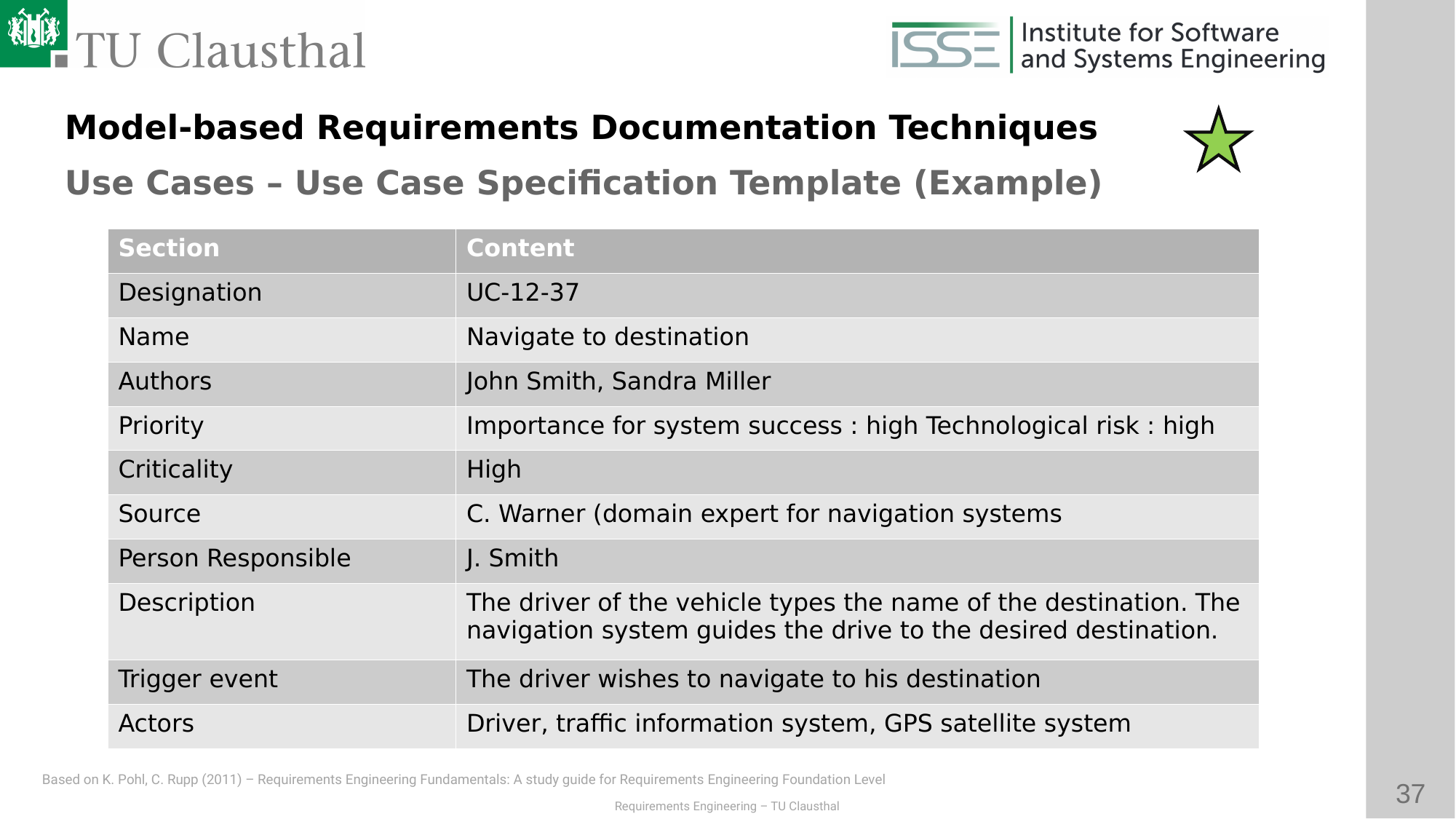

Model-based Requirements Documentation Techniques

Use Cases – Use Case Specification Template (Example)
| Section | Content |
| --- | --- |
| Designation | UC-12-37 |
| Name | Navigate to destination |
| Authors | John Smith, Sandra Miller |
| Priority | Importance for system success : high Technological risk : high |
| Criticality | High |
| Source | C. Warner (domain expert for navigation systems |
| Person Responsible | J. Smith |
| Description | The driver of the vehicle types the name of the destination. The navigation system guides the drive to the desired destination. |
| Trigger event | The driver wishes to navigate to his destination |
| Actors | Driver, traffic information system, GPS satellite system |
Based on K. Pohl, C. Rupp (2011) – Requirements Engineering Fundamentals: A study guide for Requirements Engineering Foundation Level